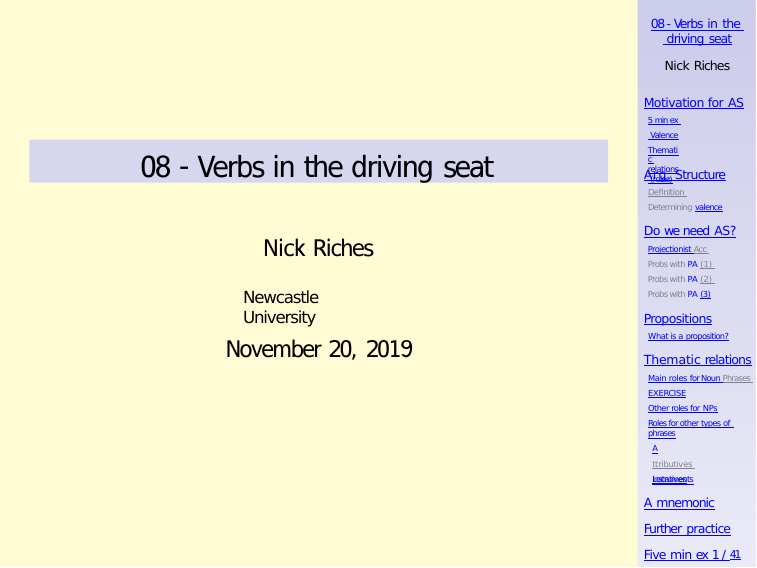

08 - Verbs in the  driving seat

Nick Riches
Motivation for AS
5 min ex  Valence
Thematic relations (roles)
08 - Verbs in the driving seat
Arg. Structure
Definition  Determining valence
Do we need AS?
Projectionist Acc  Probs with PA (1)  Probs with PA (2)  Probs with PA (3)
Nick Riches
Newcastle University
Propositions
What is a proposition?
November 20, 2019
Thematic relations
Main roles for Noun Phrases  EXERCISE
Other roles for NPs
Roles for other types of  phrases
Attributives  Locatives
Instruments
A mnemonic
Further practice
Five min ex 1 / 41